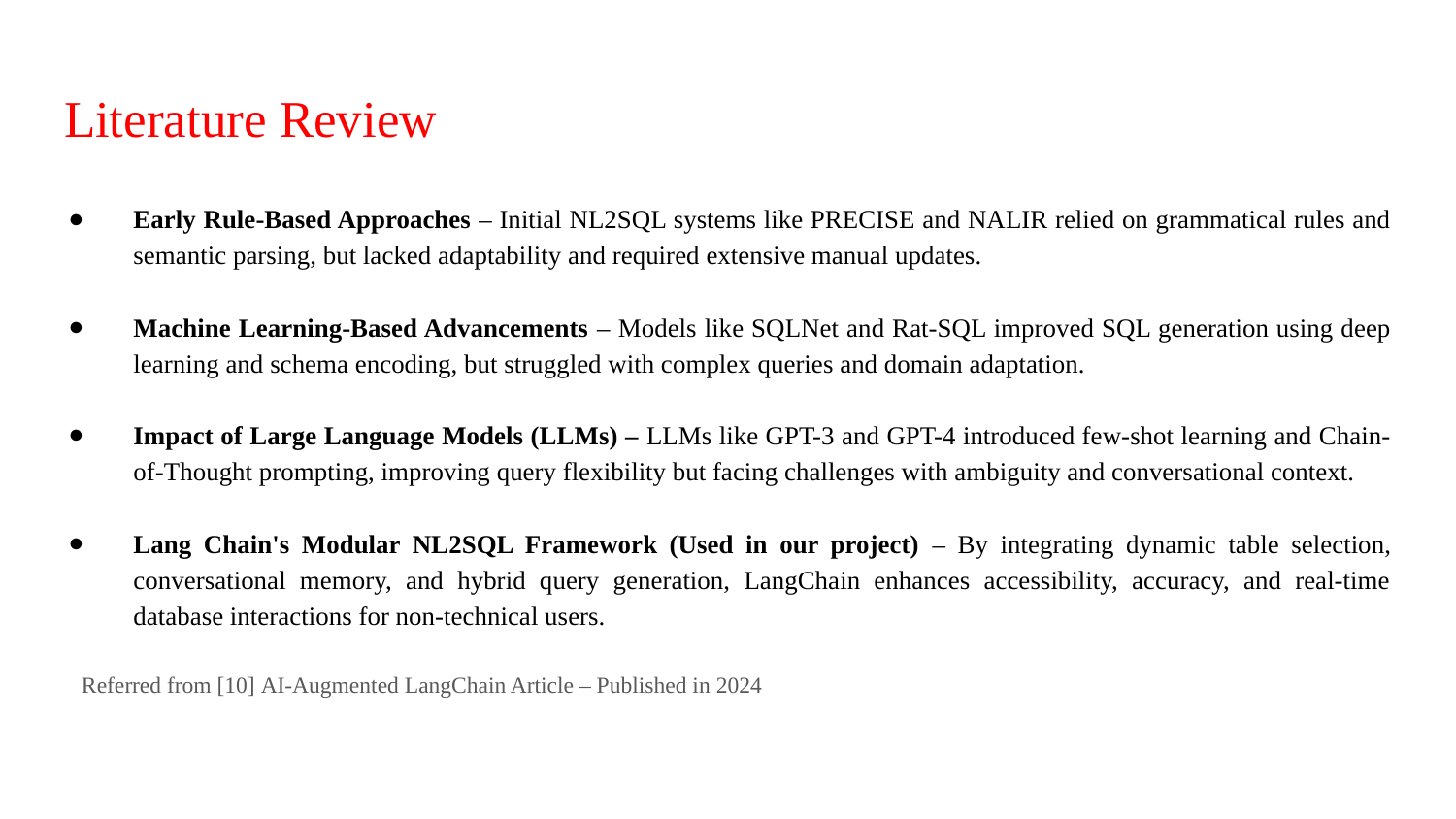

# Literature Review
Early Rule-Based Approaches – Initial NL2SQL systems like PRECISE and NALIR relied on grammatical rules and semantic parsing, but lacked adaptability and required extensive manual updates.

Machine Learning-Based Advancements – Models like SQLNet and Rat-SQL improved SQL generation using deep learning and schema encoding, but struggled with complex queries and domain adaptation.

Impact of Large Language Models (LLMs) – LLMs like GPT-3 and GPT-4 introduced few-shot learning and Chain-of-Thought prompting, improving query flexibility but facing challenges with ambiguity and conversational context.

Lang Chain's Modular NL2SQL Framework (Used in our project) – By integrating dynamic table selection, conversational memory, and hybrid query generation, LangChain enhances accessibility, accuracy, and real-time database interactions for non-technical users.

Referred from [10] AI-Augmented LangChain Article – Published in 2024